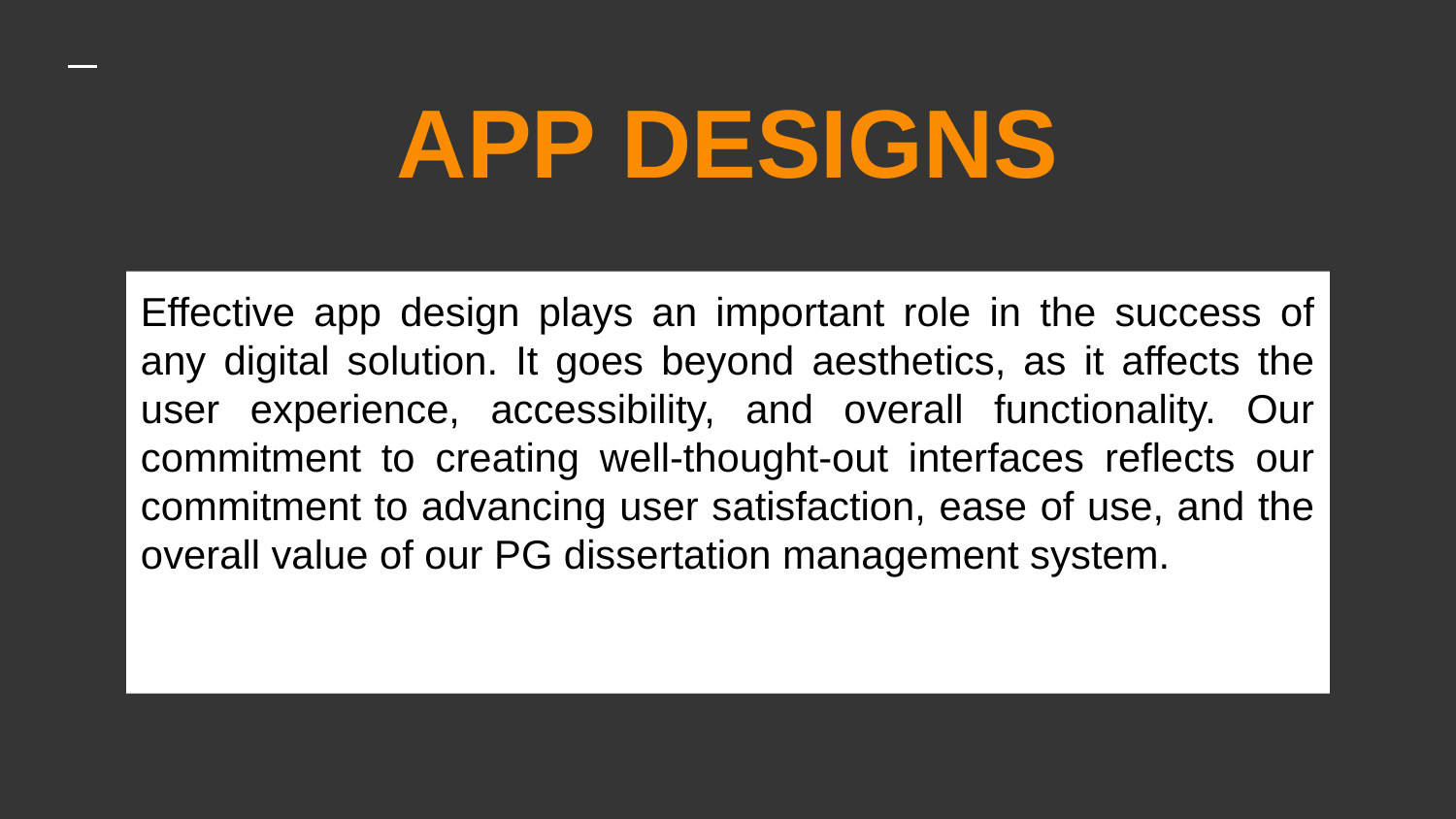

# APP DESIGNS
Effective app design plays an important role in the success of any digital solution. It goes beyond aesthetics, as it affects the user experience, accessibility, and overall functionality. Our commitment to creating well-thought-out interfaces reflects our commitment to advancing user satisfaction, ease of use, and the overall value of our PG dissertation management system.